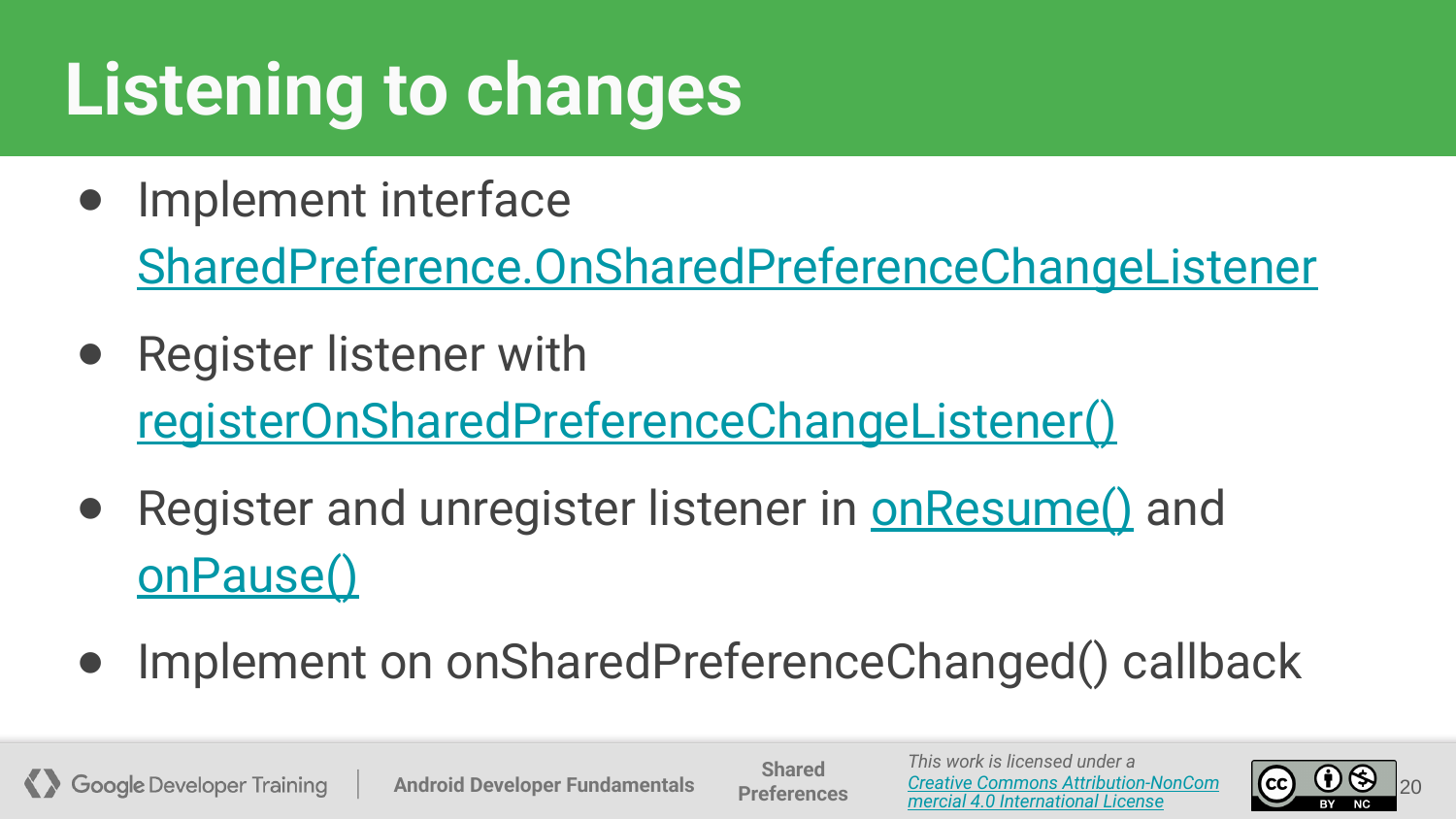

# Listening to changes
Implement interface SharedPreference.OnSharedPreferenceChangeListener
Register listener with registerOnSharedPreferenceChangeListener()
Register and unregister listener in onResume() and onPause()
Implement on onSharedPreferenceChanged() callback

20